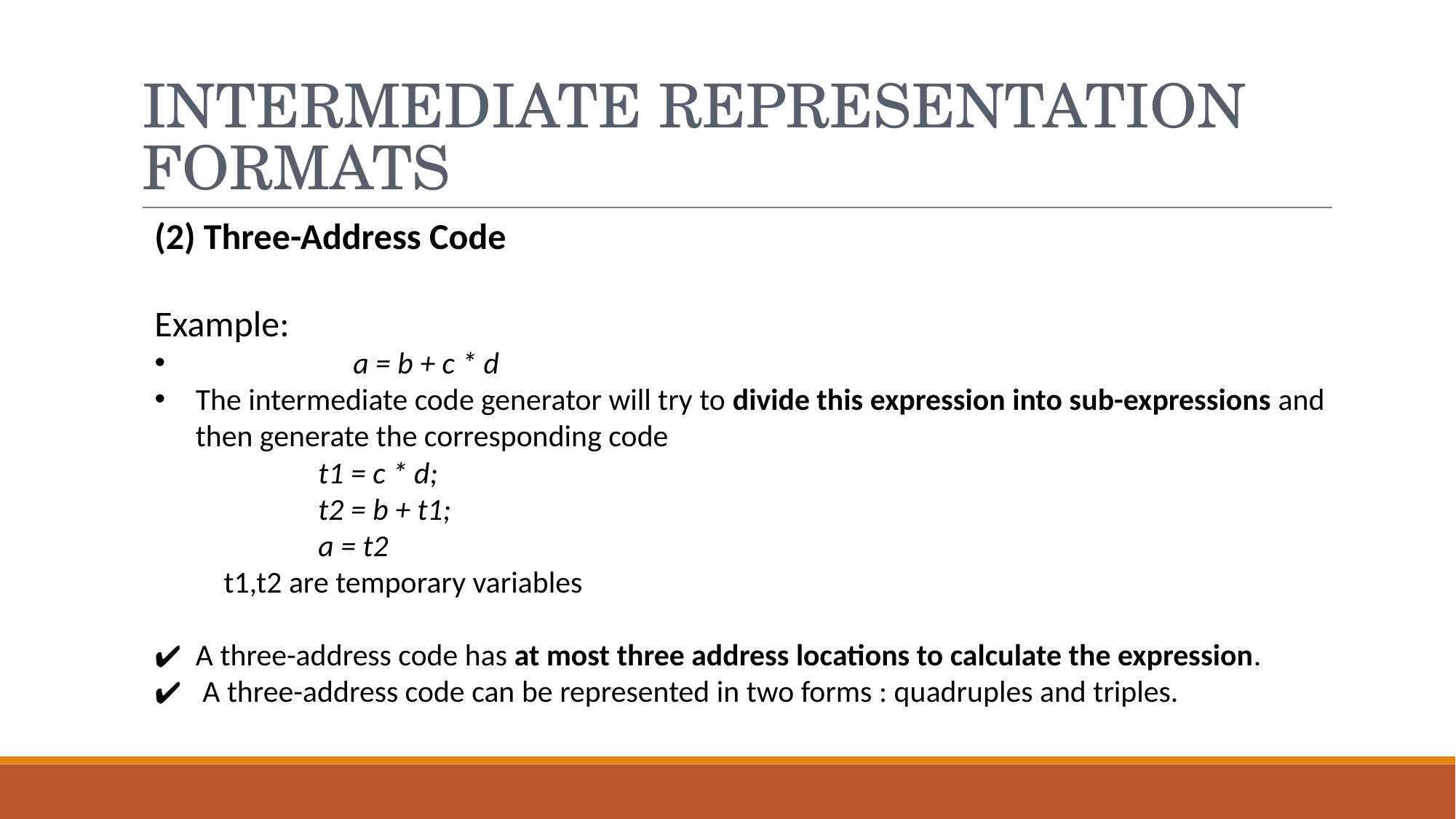

Intermediate Representation Formats
(2) Three-Address Code

Example:
   	       a = b + c * d
The intermediate code generator will try to divide this expression into sub-expressions and then generate the corresponding code
t1 = c * d;
t2 = b + t1;
a = t2
          t1,t2 are temporary variables

A three-address code has at most three address locations to calculate the expression.
 A three-address code can be represented in two forms : quadruples and triples.